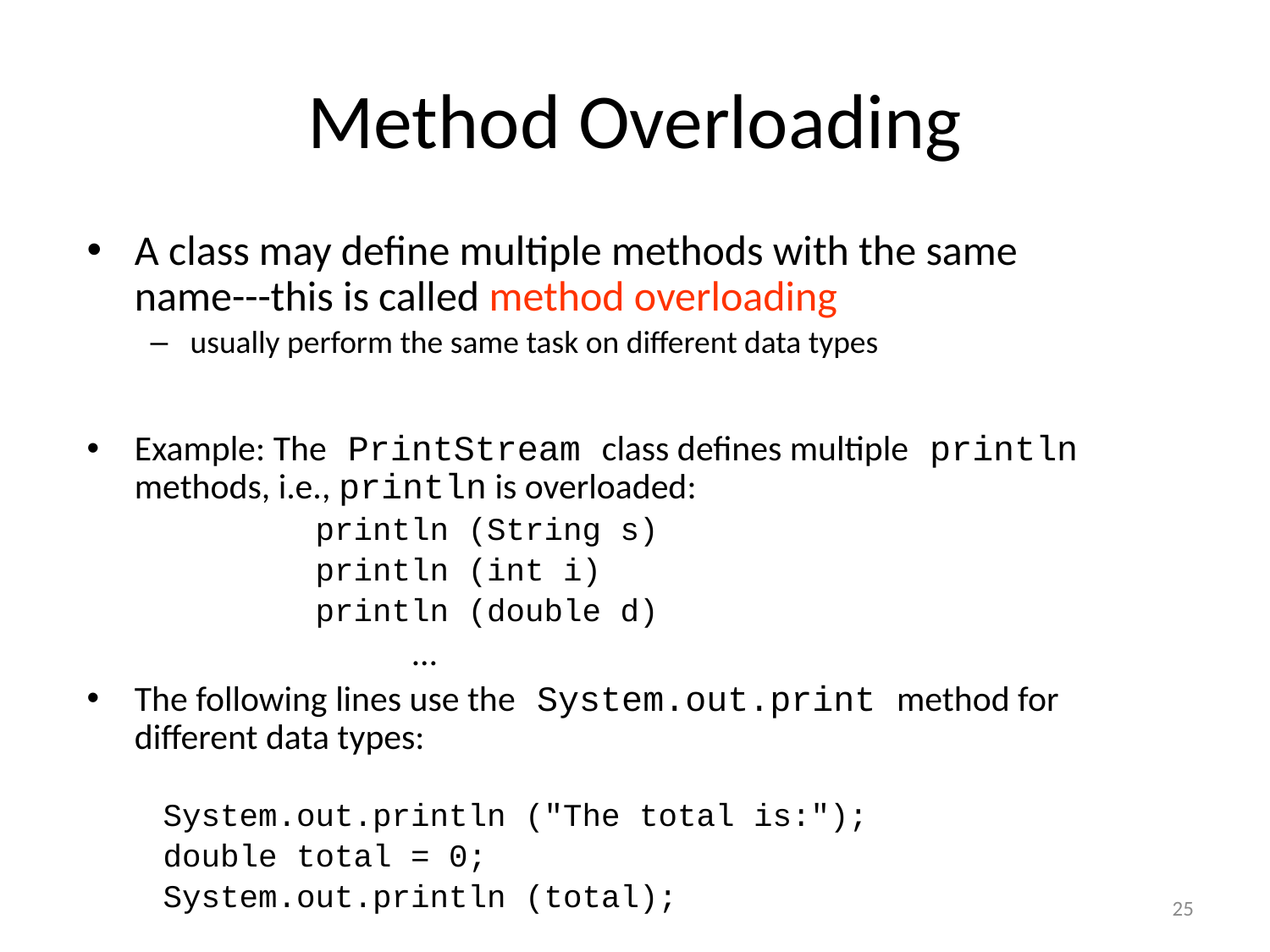

# Method Overloading
A class may define multiple methods with the same name---this is called method overloading
usually perform the same task on different data types

Example: The PrintStream class defines multiple println methods, i.e., println is overloaded:
            println (String s)
            println (int i)
            println (double d)
                …
The following lines use the System.out.print method for different data types:

    System.out.println ("The total is:");
    double total = 0;
    System.out.println (total);

25